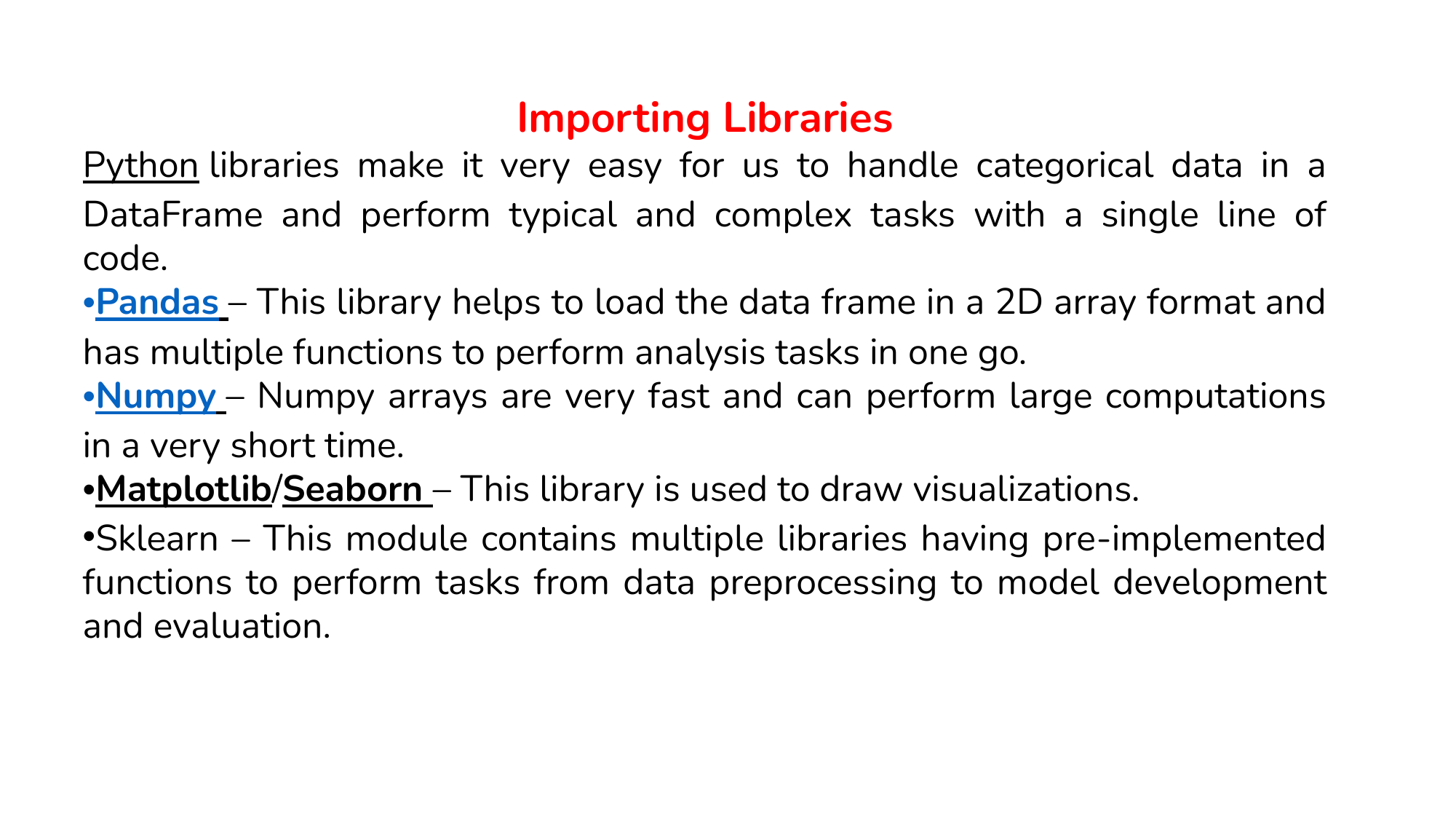

Importing Libraries
Python libraries make it very easy for us to handle categorical data in a DataFrame and perform typical and complex tasks with a single line of code.
Pandas – This library helps to load the data frame in a 2D array format and has multiple functions to perform analysis tasks in one go.
Numpy – Numpy arrays are very fast and can perform large computations in a very short time.
Matplotlib/Seaborn – This library is used to draw visualizations.
Sklearn – This module contains multiple libraries having pre-implemented functions to perform tasks from data preprocessing to model development and evaluation.